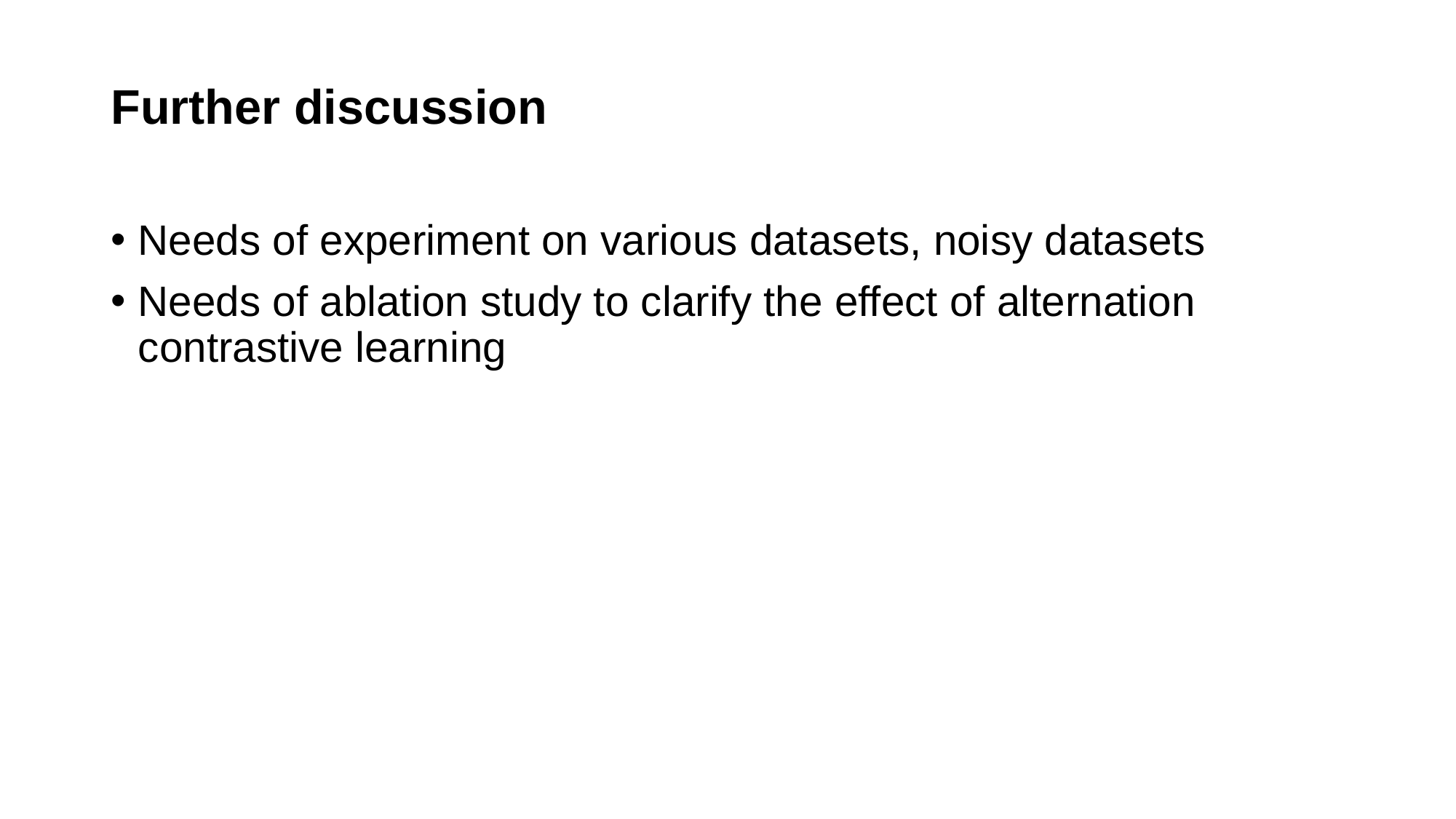

# Further discussion
Needs of experiment on various datasets, noisy datasets
Needs of ablation study to clarify the effect of alternation contrastive learning